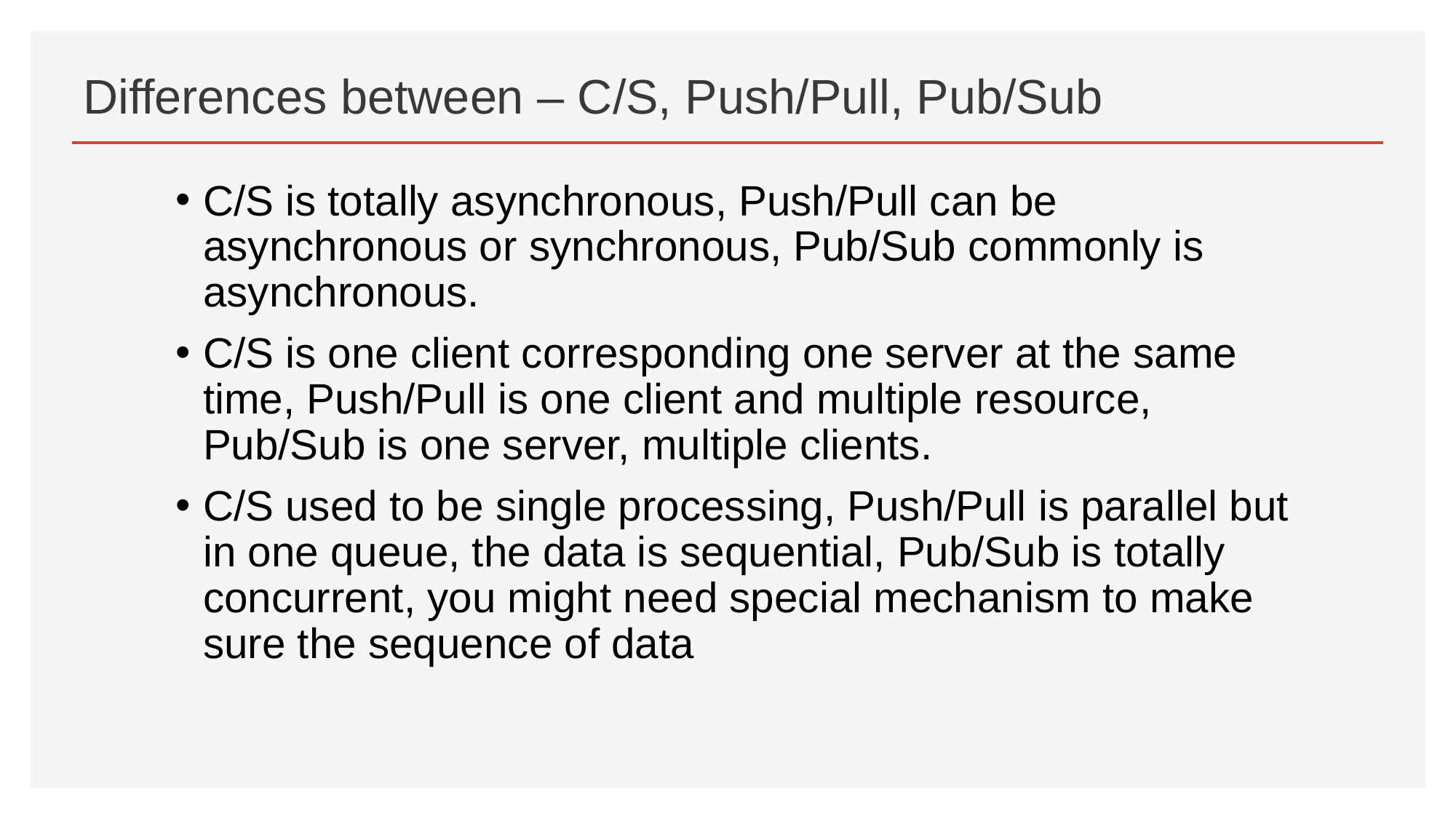

# Differences between – C/S, Push/Pull, Pub/Sub

C/S is totally asynchronous, Push/Pull can be asynchronous or synchronous, Pub/Sub commonly is asynchronous.
C/S is one client corresponding one server at the same time, Push/Pull is one client and multiple resource, Pub/Sub is one server, multiple clients.
C/S used to be single processing, Push/Pull is parallel but in one queue, the data is sequential, Pub/Sub is totally concurrent, you might need special mechanism to make sure the sequence of data